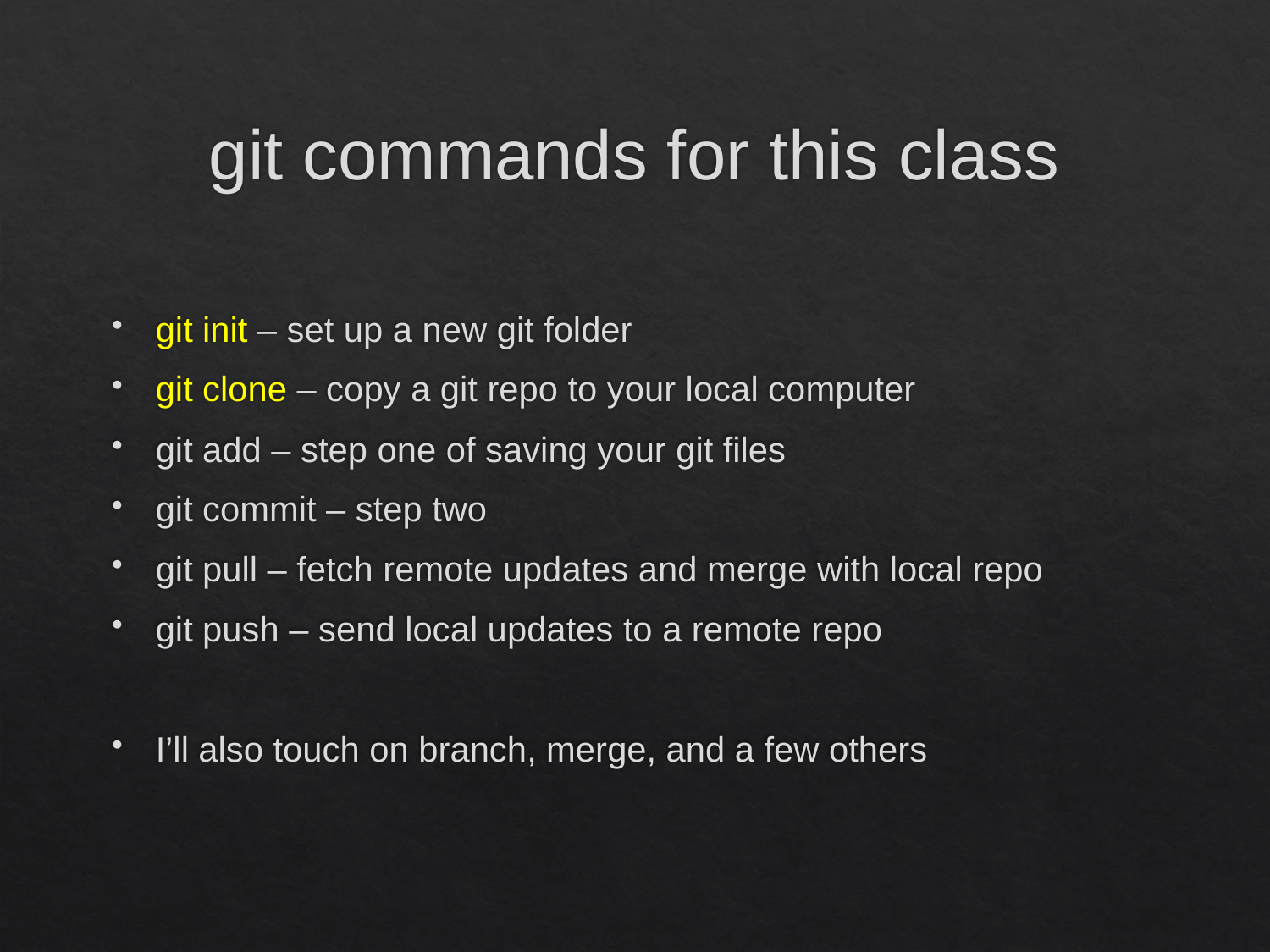

# git commands for this class

git init – set up a new git folder
git clone – copy a git repo to your local computer
git add – step one of saving your git files
git commit – step two
git pull – fetch remote updates and merge with local repo
git push – send local updates to a remote repo

I’ll also touch on branch, merge, and a few others